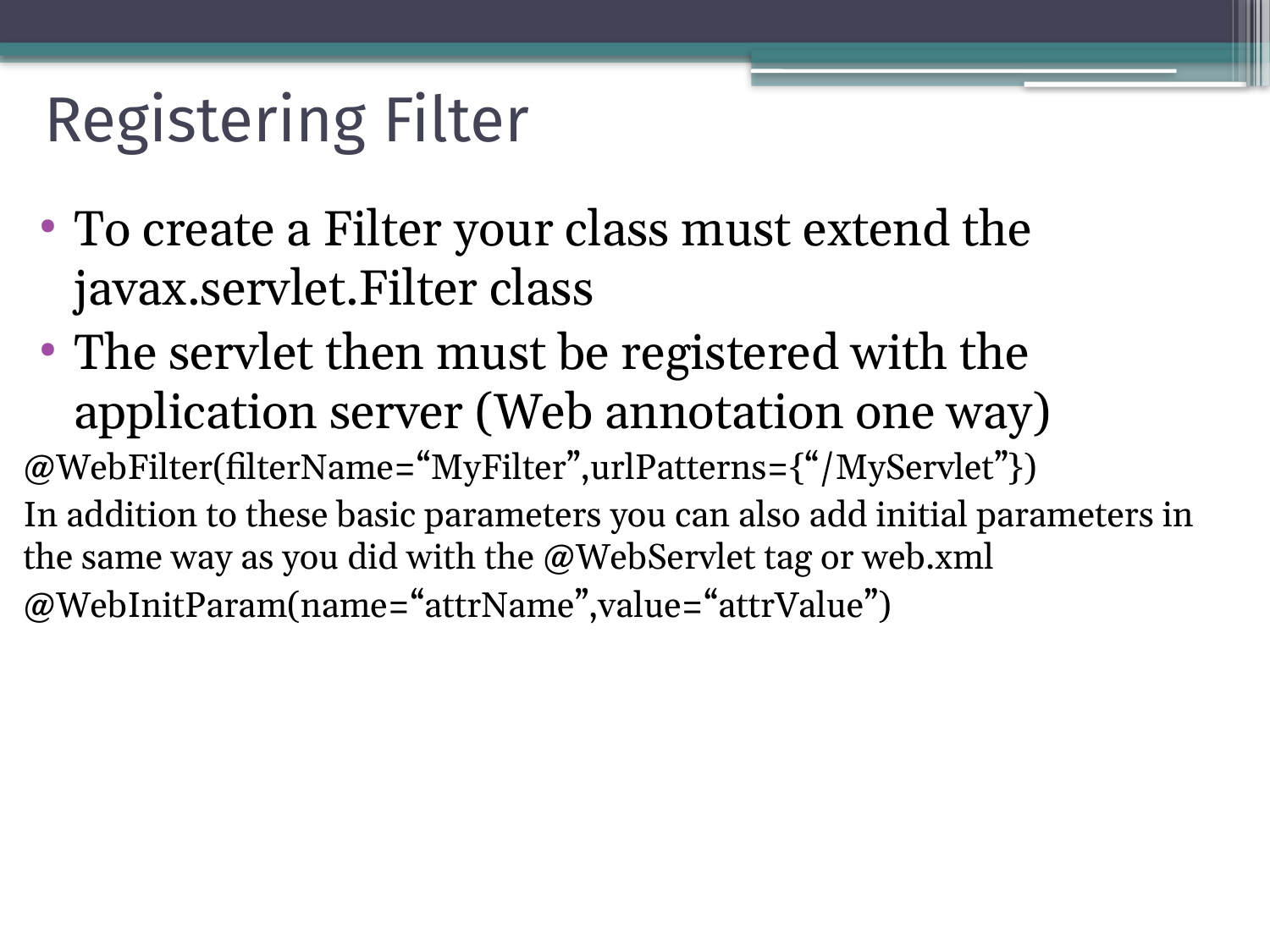

# Registering Filter
To create a Filter your class must extend the javax.servlet.Filter class
The servlet then must be registered with the application server (Web annotation one way)
@WebFilter(filterName=“MyFilter”,urlPatterns={“/MyServlet”})
In addition to these basic parameters you can also add initial parameters in the same way as you did with the @WebServlet tag or web.xml
@WebInitParam(name=“attrName”,value=“attrValue”)